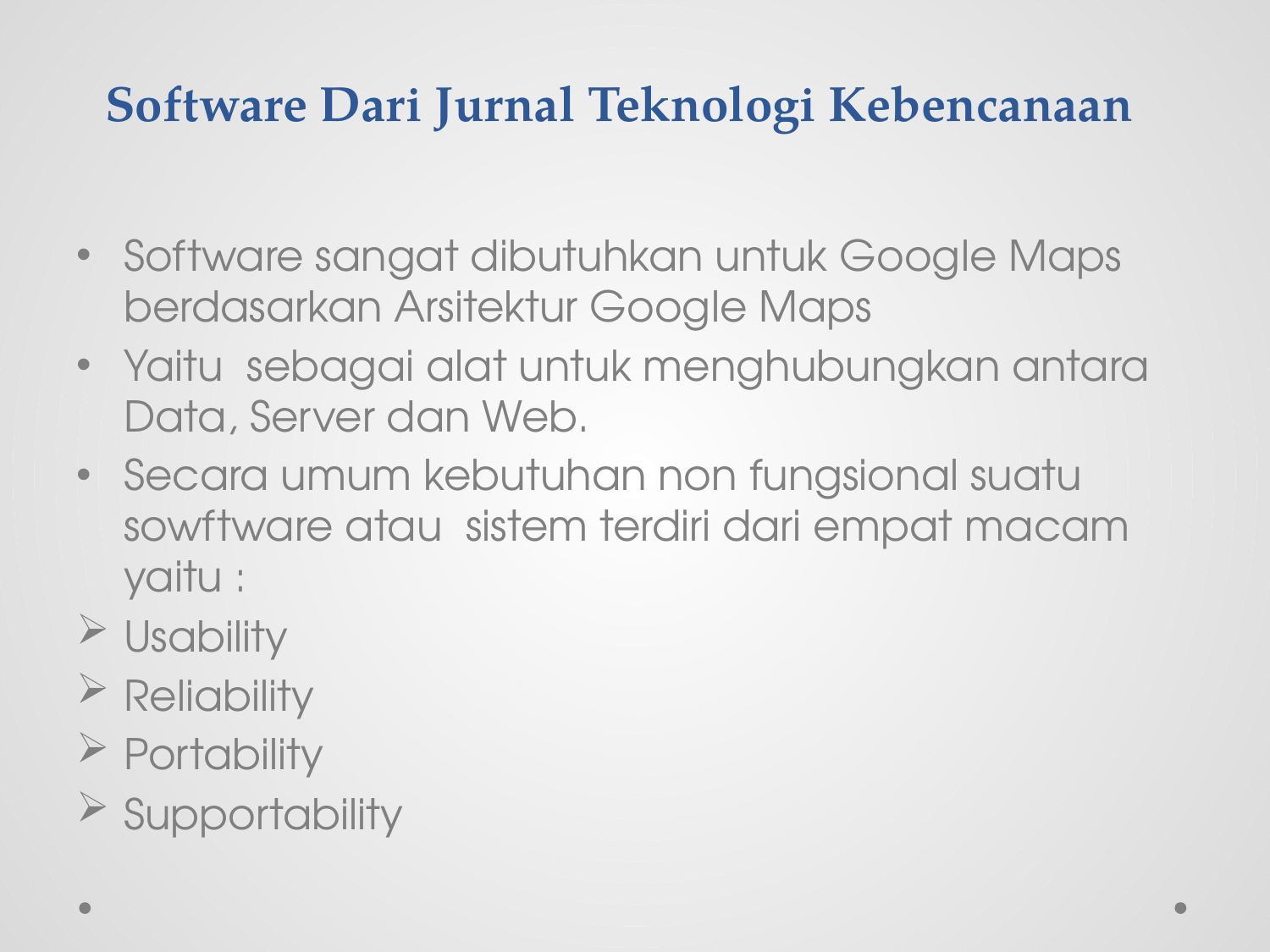

# Software Dari Jurnal Teknologi Kebencanaan
Software sangat dibutuhkan untuk Google Maps berdasarkan Arsitektur Google Maps
Yaitu  sebagai alat untuk menghubungkan antara Data, Server dan Web.
Secara umum kebutuhan non fungsional suatu sowftware atau  sistem terdiri dari empat macam yaitu :
Usability
Reliability
Portability
Supportability